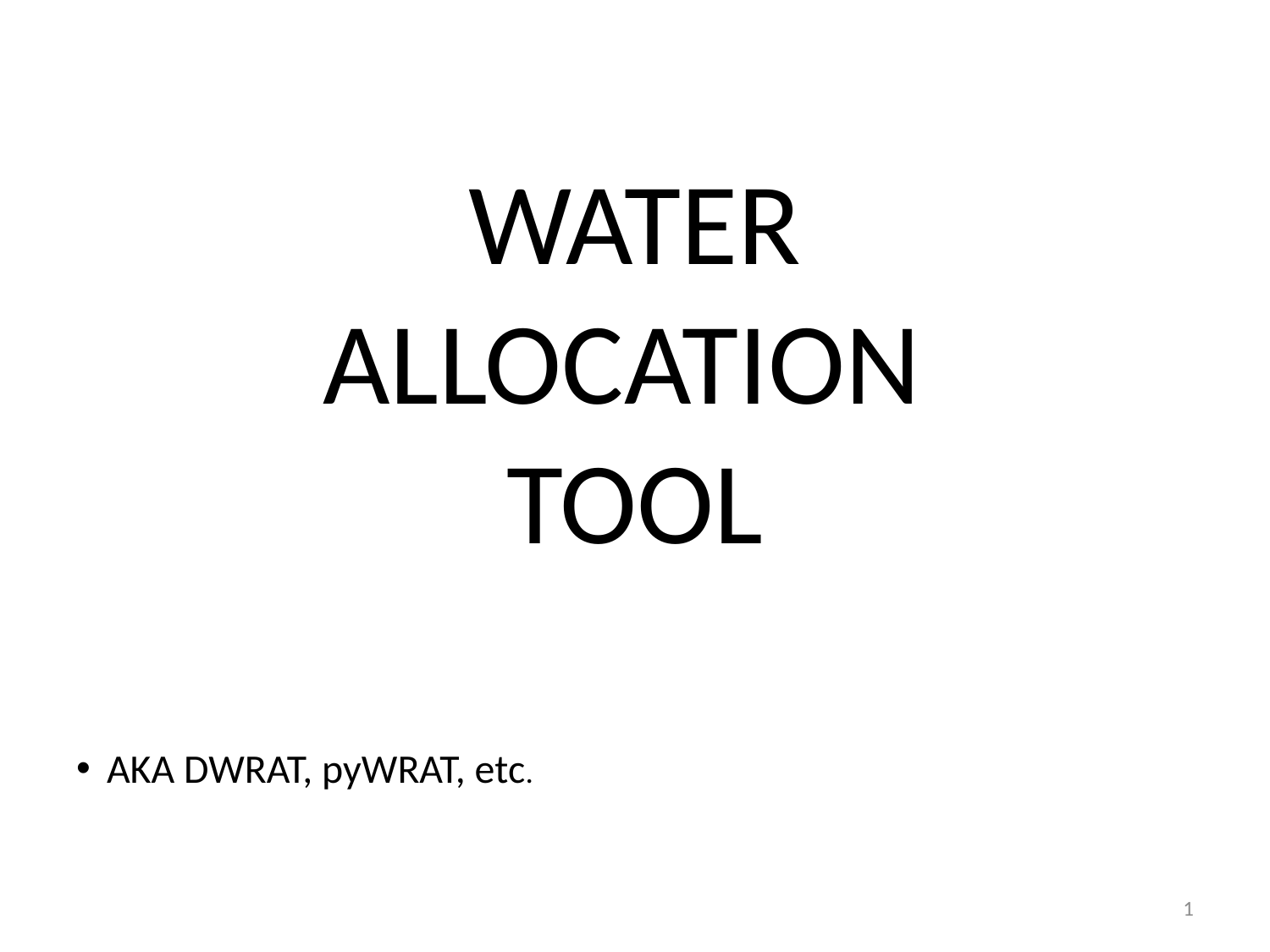

# WATER ALLOCATION TOOL

AKA DWRAT, pyWRAT, etc.

1